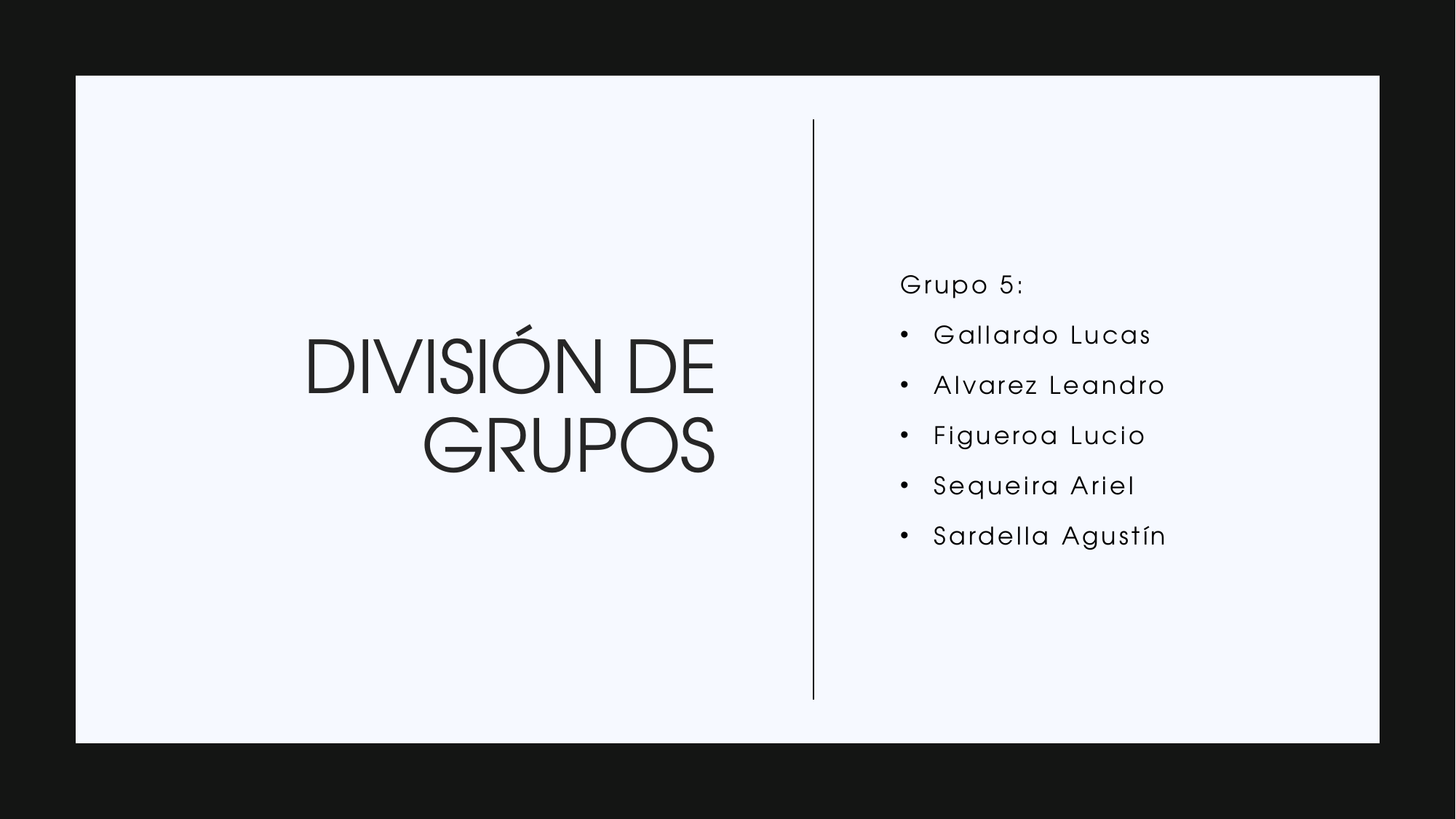

Grupo 5:
Gallardo Lucas
Alvarez Leandro
Figueroa Lucio
Sequeira Ariel
Sardella Agustín
# División de grupos